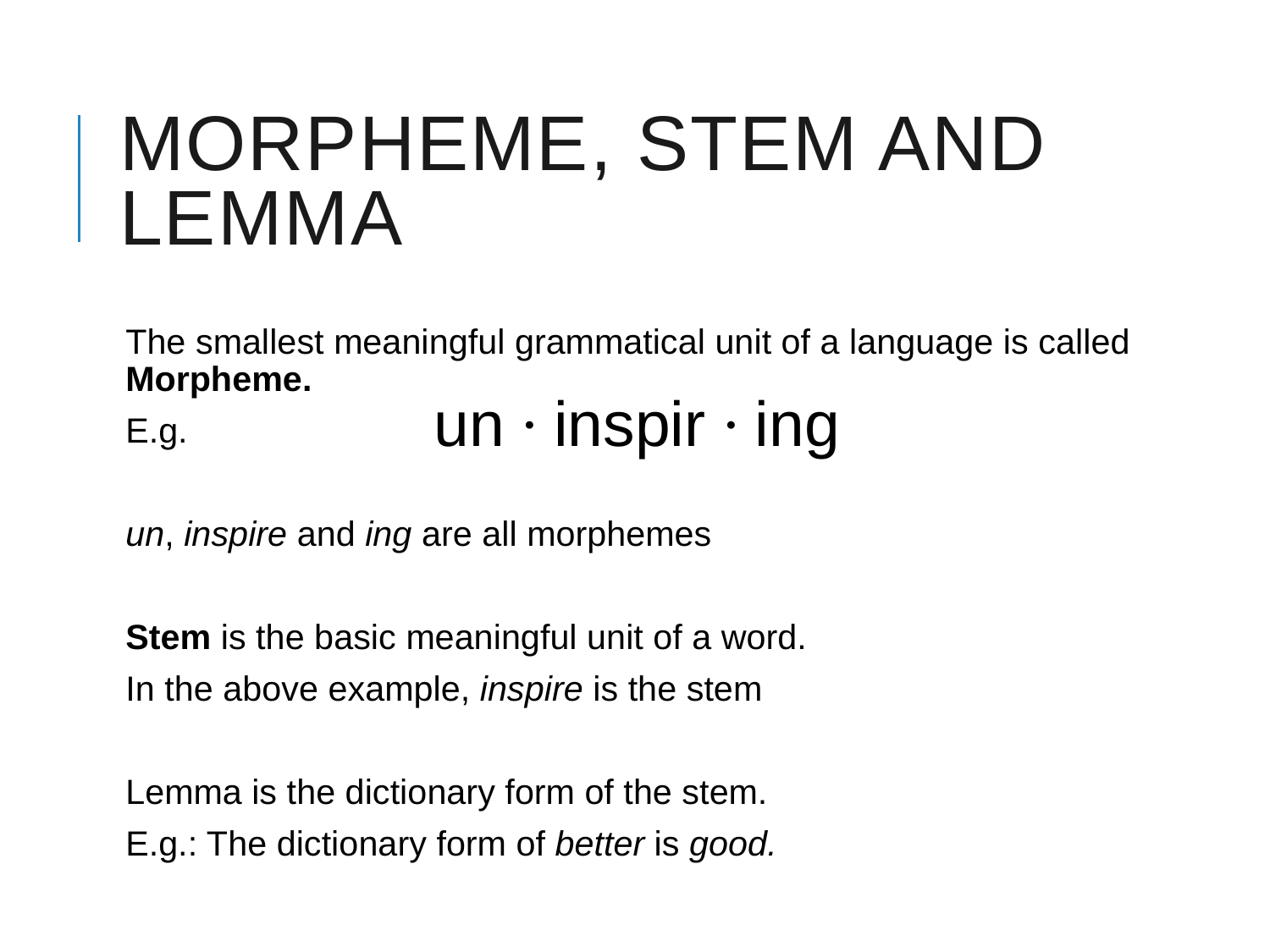

# Morpheme, Stem AND LEMMA
The smallest meaningful grammatical unit of a language is called Morpheme.
E.g.

un, inspire and ing are all morphemes

Stem is the basic meaningful unit of a word.
In the above example, inspire is the stem

Lemma is the dictionary form of the stem.
E.g.: The dictionary form of better is good.
un ∙ inspir ∙ ing